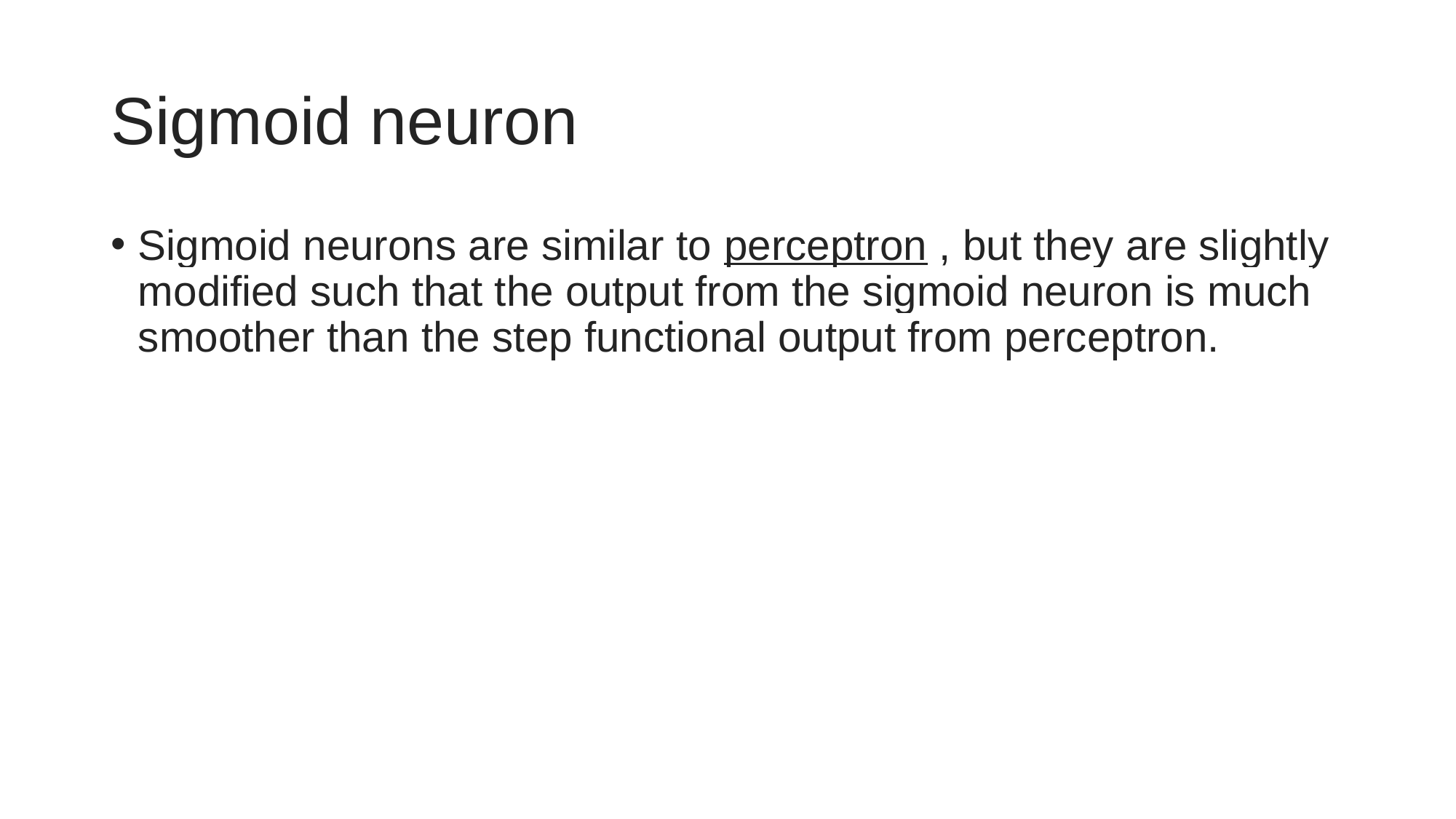

# Sigmoid neuron
Sigmoid neurons are similar to perceptron , but they are slightly modified such that the output from the sigmoid neuron is much smoother than the step functional output from perceptron.